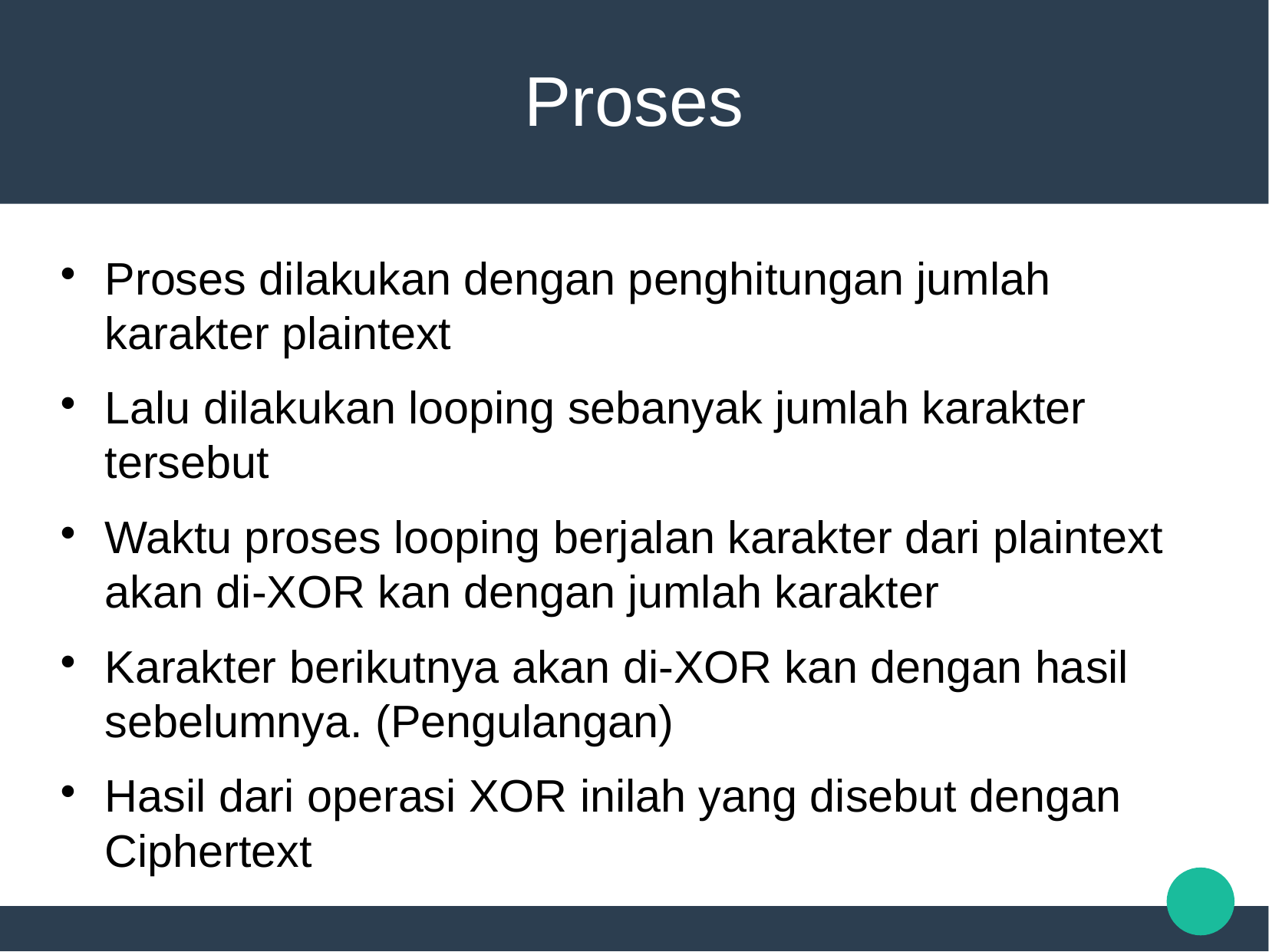

Proses
Proses dilakukan dengan penghitungan jumlah karakter plaintext
Lalu dilakukan looping sebanyak jumlah karakter tersebut
Waktu proses looping berjalan karakter dari plaintext akan di-XOR kan dengan jumlah karakter
Karakter berikutnya akan di-XOR kan dengan hasil sebelumnya. (Pengulangan)
Hasil dari operasi XOR inilah yang disebut dengan Ciphertext